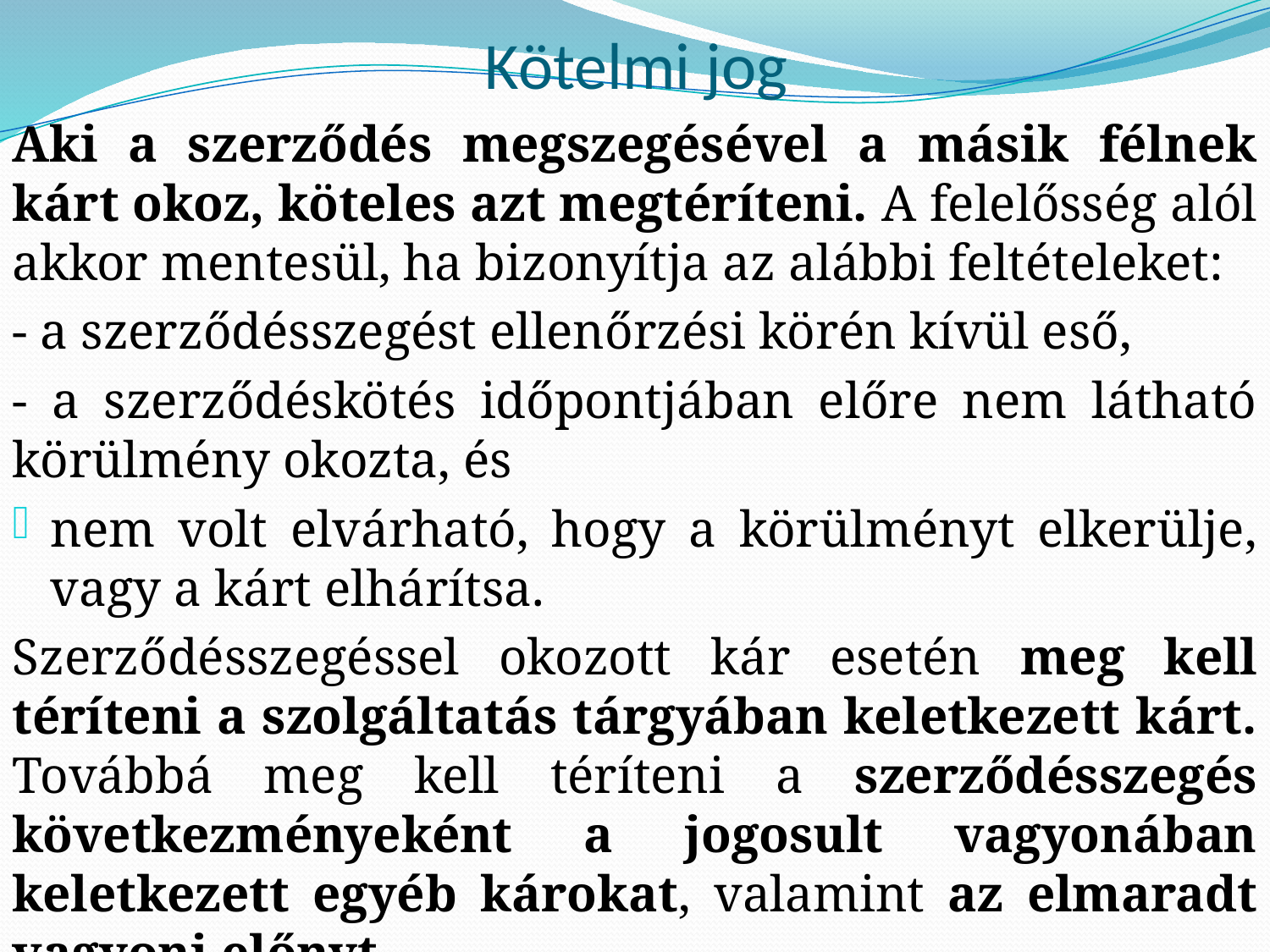

# Kötelmi jog
Aki a szerződés megszegésével a másik félnek kárt okoz, köteles azt megtéríteni. A felelősség alól akkor mentesül, ha bizonyítja az alábbi feltételeket:
- a szerződésszegést ellenőrzési körén kívül eső,
- a szerződéskötés időpontjában előre nem látható körülmény okozta, és
nem volt elvárható, hogy a körülményt elkerülje, vagy a kárt elhárítsa.
Szerződésszegéssel okozott kár esetén meg kell téríteni a szolgáltatás tárgyában keletkezett kárt. Továbbá meg kell téríteni a szerződésszegés következményeként a jogosult vagyonában keletkezett egyéb károkat, valamint az elmaradt vagyoni előnyt.